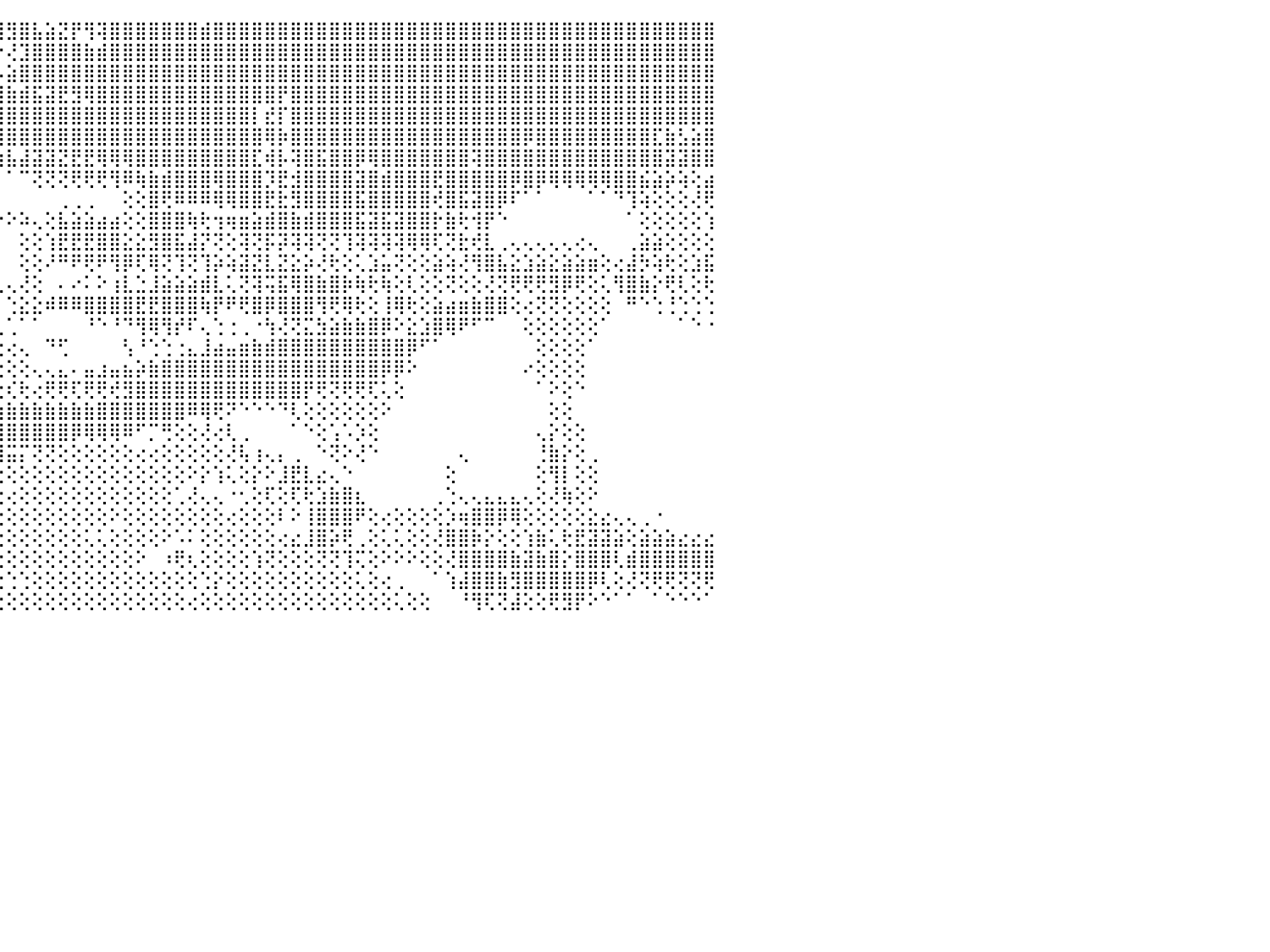

⢕⢿⢇⢔⠔⠕⢘⣑⢅⢕⠕⠑⠁⠀⠀⠀⠀⠀⠀⠀⠀⠀⠀⠀⠀⠀⠀⠀⠀⠀⠜⢿⣿⣿⣿⣿⣿⣿⣿⡝⢙⢟⣿⣿⣿⣻⣿⣧⣵⣝⡟⢻⢽⣿⣿⣿⣿⣿⣿⣿⣾⣿⣿⣿⣿⣿⣿⣿⣿⣿⣿⣿⣿⣿⣿⣿⣿⣿⣿⣿⣿⣿⣿⣿⣿⣿⣿⣿⣿⣿⣿⣿⣿⣿⣿⣿⣿⣿⣿⣿⠀
⢁⢅⢔⢔⠕⣵⣴⣿⡇⢅⠀⠀⠀⠀⠀⠀⠀⠀⠀⠀⠀⠀⠀⠀⠀⠀⠀⠀⠀⠀⠀⠁⢱⣽⣝⣟⢻⢿⣿⣇⣕⢸⣿⣿⡕⢜⣹⣿⣿⣿⣿⣷⣾⣿⣿⣿⣿⣿⣿⣿⣿⣿⣿⣿⣿⣿⣿⣿⣿⣿⣿⣿⣿⣿⣿⣿⣿⣿⣿⣿⣿⣿⣿⣿⣿⣿⣿⣿⣿⣿⣿⣿⣿⣿⣿⣿⣿⣿⣿⣿⠀
⢕⢕⢕⡕⣼⣿⣿⣿⢕⠑⠀⠀⠀⠀⠀⠀⠀⠀⠀⠀⠀⠀⠀⠀⠀⠀⠀⠀⠀⠀⠀⠀⢸⣿⣿⣿⣿⣿⣿⣧⣽⣝⣿⣿⡧⣵⣿⣿⣿⣿⣿⣿⣿⣿⣿⣿⣿⣿⣿⣿⣿⣿⣿⣿⣿⣿⣿⣿⣿⣿⣿⣿⣿⣿⣿⣿⣿⣿⣿⣿⣿⣿⣿⣿⣿⣿⣿⣿⣿⣿⣿⣿⣿⣿⣿⣿⣿⣿⣿⣿⠀
⢕⢕⡣⢚⣶⣿⣿⣿⡇⠀⠀⠀⠀⠀⠀⠀⠀⠀⠀⠀⠀⠀⠀⠀⠀⠀⠀⠀⠀⠀⢀⣄⣼⣿⣿⣿⣿⣿⣿⣿⣿⣿⣿⣿⣿⣷⣾⣯⣽⣟⣻⢿⣿⣿⣿⣿⣿⣿⣿⣿⣿⣿⣿⣿⣿⣿⡟⣿⣿⣿⣿⣿⣿⣿⣿⣿⣿⣿⣿⣿⣿⣿⣿⣿⣿⣿⣿⣿⣿⣿⣿⣿⣿⣿⣿⣿⣿⣿⣿⣿⠀
⢕⢔⢍⢝⢟⠝⠝⠕⠑⠀⠀⠀⠀⠀⠀⠀⠀⠀⠀⠀⠀⠀⠀⠀⠀⠀⠀⠀⠀⢄⢕⢿⣿⢿⣿⣿⣿⣿⣿⣿⣿⣿⣿⣿⣿⣿⣿⣿⣿⣿⣿⣿⣿⣿⣿⣿⣿⣿⣿⣿⣿⣿⣿⣿⡇⣞⡏⣿⣿⣿⣿⣿⣿⣿⣿⣿⣿⣿⣿⣿⣿⣿⣿⣿⣿⣿⣿⣿⣿⣿⣿⣿⣿⣿⣿⣿⣿⣿⣿⣿⠀
⢁⢅⢄⢄⢔⢔⢔⢕⢕⠀⠀⠀⠀⠀⠀⠀⠀⠀⠀⠀⠀⠀⠀⠀⠀⠀⠀⠀⠀⠕⢕⢕⢕⢕⣵⡽⣝⣝⣟⡟⢻⢿⢿⢿⣿⣿⣿⣿⣿⣿⣿⣿⣿⣿⣿⣿⣿⣿⣿⣿⣿⣿⣿⣿⣿⢿⡷⣿⣿⣿⣿⣿⣿⣿⣿⣿⣿⣿⣿⣿⣿⣿⣿⣿⣿⡿⣿⣿⣿⣿⣿⣿⣿⣿⣿⣏⣷⣣⣵⣿⠀
⠕⠕⠑⢑⠑⠁⠁⠁⠀⠀⠀⠀⠀⠀⠀⠀⠀⠀⠀⠀⠀⠀⢀⡵⢏⢕⢔⢔⢕⢕⢱⣧⣷⣕⢏⢕⠛⠛⠟⢿⠿⢿⢷⣷⣷⣧⣼⣽⣽⣝⣟⣟⢿⢿⢿⣿⣿⣿⣿⣿⣿⣿⣿⣿⣏⢾⡧⢽⣿⣯⣿⣿⡿⢿⣿⣿⣿⣿⣿⣿⣿⢽⣿⣿⣿⣿⣿⣿⣿⣿⣿⣿⣿⣿⣿⣿⣽⣽⣿⣿⠀
⠀⠀⠀⠀⠀⠀⠀⠀⠀⠀⠀⠀⠀⠀⠀⠀⠀⠀⠀⠀⠀⠀⢕⢕⢕⠕⢕⢕⢕⢕⢜⢝⢟⢿⡇⠁⠀⠀⠀⠀⠀⠀⠀⠁⠁⠁⠉⢝⢝⢝⢟⢟⢟⢻⠿⢷⣷⣾⣿⣿⣿⢿⣿⣿⣿⡹⣟⣺⣿⣿⣿⣿⣽⣿⣾⣿⣿⣿⣟⣿⣿⣿⣿⣿⡿⣿⡿⢿⢿⢿⢿⢿⣿⣿⣮⣵⡵⢵⢕⣴⠀
⠀⠀⠀⠀⠀⠀⠀⠀⠀⠀⠀⠀⡀⠀⠀⠀⠀⠀⠀⠀⠀⢄⢕⢕⢕⢱⡕⢕⢕⢕⢕⢕⢕⢕⢕⢄⢄⢄⢀⠀⠀⠀⠀⠀⠀⠀⠀⠀⠀⢀⢀⢀⠀⠀⢕⢕⣿⢟⠿⠿⠿⢿⢿⣿⣿⣟⣗⣻⣿⣿⣿⣿⣯⣿⣿⣿⣿⣿⢞⣿⣯⣽⣿⡿⠏⠁⠁⠀⠀⠀⠁⠁⠙⢹⢵⢕⢕⢕⢜⢟⠀
⠀⢰⠀⢔⢱⣧⢄⠐⠔⠄⠀⠀⠙⠀⠀⠀⠀⠀⠀⠀⢄⢕⢕⢕⢕⢕⢕⢕⢕⢕⢕⢕⢕⢕⢑⠑⠑⠑⠑⢄⠁⠀⠀⠐⠐⠕⠵⢄⢕⣧⣵⣵⣴⣴⢕⢕⣿⣿⣿⢷⢗⢲⢶⣶⣵⣾⣿⣷⣾⣿⣿⣿⣯⣽⣯⣽⣿⣿⡗⣷⢗⢺⡟⠑⠀⠀⠀⠀⠀⠀⠀⠀⠀⠁⢕⢕⢕⢕⢕⢱⠀
⠀⠀⢄⢰⡆⣶⢔⠐⠀⠀⢄⠀⠀⢀⢀⢀⢀⢀⢀⢔⣕⣕⢕⢕⢕⢕⢕⢕⢕⢕⢕⢕⢕⠕⠕⠕⢕⠀⠀⢕⠕⠕⢕⠀⠀⠀⢕⢕⢱⣟⣟⣟⣿⣿⣕⣕⣻⣿⣯⣼⡝⢝⢕⢽⢝⡯⡽⢽⢽⢝⢝⢹⢽⢽⢽⢽⢿⢿⢏⢝⣗⢞⣇⢀⢄⢄⢄⢄⢄⢔⢄⠀⠀⢀⣵⣵⢕⢕⢕⢕⠀
⠀⠀⠁⢸⡇⢿⢕⠕⠀⠀⢕⠀⠀⣱⣕⣕⡕⢕⣱⣾⣿⣿⡿⢕⢕⢕⢕⢕⢕⢕⢕⢕⢕⠀⠀⠀⢕⢕⠀⢕⢕⢕⢕⢄⠀⠀⢕⢕⠜⠛⠟⢟⠟⢻⡿⢏⢿⢝⢹⢝⢹⡵⢵⣽⣝⣇⣝⣕⡵⢜⢗⢕⢅⣱⣥⢝⢕⢕⣵⢵⢜⢻⣿⣧⣕⣱⣵⣕⣵⣵⣶⢕⢔⣼⡳⢵⢗⢕⣱⣯⠀
⠀⠀⠀⢕⢕⢕⠁⠀⠀⢀⢕⢕⣰⣿⣿⣿⣿⣿⣿⣿⣿⣿⢇⢕⢕⢕⢕⢕⢕⢕⠕⠕⢕⢄⢀⠀⠔⢕⠀⢕⠕⢕⣇⢕⢄⢄⢜⢕⠀⠄⠔⠅⠕⢰⣇⣑⣸⣵⣵⣵⣾⣇⢅⢝⢽⢭⣯⢿⣿⣷⣿⡷⢷⢗⢷⢕⢇⢕⢕⢝⢕⢕⢜⢝⢟⢟⢟⣻⡿⢟⢕⢅⢻⣿⣷⡕⢟⢇⢕⢗⠀
⠀⠀⠁⠀⠀⠅⠅⢄⢄⢔⢕⠜⠟⠻⢿⢿⢿⠿⠿⠿⢿⢿⢕⢕⢕⢕⢕⢑⣸⢗⢇⠅⠕⠑⠀⠐⠕⠑⠂⠅⢜⢏⢝⠕⠁⢑⣕⣕⠾⠿⠿⣿⣿⣿⣿⣟⣟⣿⣿⣿⢷⡟⠟⢟⣿⡿⣿⣿⣿⢻⢟⢿⢗⢕⢸⢿⢗⢕⣵⣴⣶⣷⣿⣿⢕⢔⢝⢝⢕⢕⢕⢕⠀⠛⠑⢑⢘⢑⢑⢑⠀
⠀⠀⢰⣦⡔⢀⢔⢕⠕⠁⠀⠀⠀⠀⠀⠀⠀⠀⠀⠀⠀⠀⠀⠁⢕⢕⠁⠀⣿⢁⠄⢐⣑⣀⠀⠀⠀⠑⠐⠀⢀⠔⠕⣥⢀⢁⠁⠁⠀⠀⠀⠘⠑⠘⠙⢻⢿⢻⡞⠏⢄⢑⢐⢀⠐⢳⢜⢝⣍⣳⣵⣷⣷⣿⡿⠕⣕⣱⣿⢿⠟⠋⠉⠀⠀⢕⢕⢕⢕⢕⢕⠁⠀⠀⠀⠀⠀⠁⠑⠐⠀
⠕⠇⡜⠽⢕⠕⠁⠀⠀⠀⠀⠀⠀⠀⠀⠀⠀⠀⠀⠀⠀⠀⠀⠀⠑⠕⢔⢅⢼⢕⠀⠈⠝⠁⢀⠀⠀⠀⠃⢄⢀⢀⠀⢜⢕⢔⢄⠀⠙⢋⠀⠀⠀⠀⢣⠘⢑⢑⢐⣄⣸⣴⣤⣶⣷⣾⣿⣿⣿⣿⣿⣿⣿⣿⣿⣿⡿⠋⠁⠀⠀⠀⠀⠀⠀⠀⢕⢕⢕⢕⠁⠀⠀⠀⠀⠀⠀⠀⠀⠀⠀
⠀⠀⢀⢔⠑⠀⠀⠀⠀⠀⠀⠀⠀⠀⠀⠀⠀⠀⠀⠀⠀⠀⠀⠀⠀⠀⠁⠘⢕⢳⢔⢄⢔⢰⣕⣕⣱⣷⣷⣾⣾⣿⢟⢏⢕⢕⢕⢄⢄⣄⠄⣤⣰⣤⣦⡵⣷⣿⣿⣿⣿⣿⣿⣿⣿⣿⣿⣿⣿⣿⣿⣿⣿⣿⡿⡿⠕⠀⠀⠀⠀⠀⠀⠀⠀⠔⢕⢕⢕⢕⠀⠀⠀⠀⠀⠀⠀⠀⠀⠀⠀
⢕⢑⢕⠁⠀⠀⠀⠀⠀⠀⠀⠀⠀⠀⠀⠀⠀⠀⠀⠀⠀⠀⠀⠀⠀⠀⠀⠀⠀⠁⠑⠕⢝⢟⢳⢗⢗⢞⢝⢝⢝⢅⢕⢅⢔⢎⢗⢔⢟⢟⢏⢟⢟⢞⣻⣿⣿⣿⣿⣿⣿⣿⣿⣿⣿⣿⣿⣿⡟⢟⢝⢟⢟⢏⢅⢕⠀⠀⠀⠀⠀⠀⠀⠀⠀⠀⠁⠕⢕⠑⠀⠀⠀⠀⠀⠀⠀⠀⠀⠀⠀
⢀⢕⠀⠀⠀⠀⠀⠀⠀⠀⠀⠀⠀⠀⠀⠀⠀⠀⠀⠀⠀⠀⠀⠀⠀⠀⠀⠀⠀⠀⠀⠀⠀⠑⢕⢕⠕⣧⣥⡷⣴⣿⣷⣶⣷⣷⣷⣷⣷⣷⣷⣷⣿⣿⣿⣿⣿⣿⣿⠿⢿⢟⠝⠑⠑⠑⠙⢇⢕⢕⢕⢕⢕⢕⠕⠀⠀⠀⠀⠀⠀⠀⠀⠀⠀⠀⠀⢕⢕⠀⠀⠀⠀⠀⠀⠀⠀⠀⠀⠀⠀
⠕⠀⠀⠀⠀⠀⠀⠀⠀⠀⠀⠀⠀⠀⠀⠀⠀⠀⠀⠀⠀⠀⠀⠀⠀⠀⠀⠀⠀⠀⠀⠀⠀⠀⠀⠁⢜⢝⢿⣷⣿⣿⣿⣿⣿⣿⣿⣿⣿⣿⡿⢿⢿⢿⠿⠋⡉⢛⢕⢕⢜⢔⢇⢀⠀⠀⠀⠁⠑⢕⢡⠡⡱⢕⠀⠀⠀⠀⠀⠀⠀⠀⠀⠀⠀⠀⢄⡕⢕⢕⠀⠀⠀⠀⠀⠀⠀⠀⠀⠀⠀
⠀⠀⠀⠀⠀⠀⠀⠀⠀⠀⠀⠀⠀⠀⠀⠀⠀⠀⠀⠀⠀⠀⠀⠀⠀⠀⠀⠀⠀⠀⠀⠀⠀⠀⠀⠀⠑⢌⢎⠗⣿⣿⣿⣿⣿⣭⡍⢝⢝⢕⢕⢕⢕⢕⢕⢔⢔⢕⢕⢕⢕⢕⢜⢧⢰⢄⡄⢀⠀⠑⢝⠕⢜⠑⠀⠀⠀⠀⠀⠀⢄⠀⠀⠀⠀⠀⢘⣷⡕⢕⢀⠀⠀⠀⠀⠀⠀⠀⠀⠀⠀
⠀⠀⠀⠀⠀⠀⠀⠀⠀⠀⠀⠀⠀⠀⠀⠀⠀⠀⠀⠀⠀⠀⠀⠀⠀⠀⠀⠀⠀⠀⠀⠀⠀⠀⠀⠀⠀⢕⢕⠎⢝⢛⢛⢛⢔⢕⢕⢕⢕⢕⢕⢕⢕⢕⢕⢕⢕⢕⢕⠕⡕⢱⢅⢕⡕⠕⣸⣟⣇⣔⢄⠑⠀⠀⠀⠀⠀⠀⠀⢕⠀⠀⠀⠀⠀⠀⢕⢻⡇⢕⢕⠀⠀⠀⠀⠀⠀⠀⠀⠀⠀
⠀⠀⠀⠀⠀⠀⠀⠀⠀⠀⠀⠀⠀⠀⠀⠀⠀⠀⠀⠀⠀⠀⠀⠀⠀⠀⠀⠀⠀⠀⠀⠀⠀⠀⠀⠀⠀⠀⢕⢕⢕⢕⢕⢕⢕⢔⢕⢕⢕⢕⢕⢕⢕⢕⢕⢕⢕⢕⢁⢜⢄⢄⠐⢂⢕⢏⢕⢏⢗⣱⣷⣿⣆⠀⠀⠀⠀⠀⢀⢑⢄⢄⣄⣄⣄⢄⢕⢜⢷⢕⠕⠀⠀⠀⠀⠀⠀⠀⠀⠀⠀
⠀⠀⠀⠀⠀⠀⠀⠀⠀⠀⠀⠀⠀⠀⠀⠀⠀⠀⠀⠀⠀⠀⠀⠀⠀⠀⠀⠀⠀⠀⠀⠀⠀⠀⠀⠀⠀⠀⠀⢕⢕⢕⢕⢕⢕⢕⢕⢕⢕⢕⢕⢕⢕⠕⢕⢕⢕⢕⢕⢕⢕⢕⢔⢕⢕⢕⠇⠕⢸⣿⣿⣿⠟⢕⢔⢕⢕⢕⢕⡱⢶⣿⣿⡿⢿⢕⢕⢕⢕⢕⣕⣔⢄⢄⢀⠐⠀⠀⠀⠀⠀
⠀⠀⠀⠀⠀⠀⠀⠀⠀⠀⠀⠀⠀⠀⠀⠀⠀⠀⠀⠀⠀⠀⠀⠀⠀⠀⠀⠀⠀⠀⠀⠀⠀⠀⠀⠀⠀⠀⠀⠁⢕⢕⢕⢕⢕⢕⢕⢕⢕⢕⢕⢅⢅⢕⢕⢕⢕⠕⠡⠅⢕⢕⢕⢕⢕⢕⢔⣔⣸⣿⡵⢟⢀⢕⢅⢅⢕⢕⢜⣿⣿⡷⡕⢕⢕⢱⣷⢅⢗⣟⣽⣽⣵⢕⣵⣵⣵⣔⣔⣔⠀
⠀⠀⠀⠀⠀⠀⠀⠀⠀⠀⠀⠀⠀⠀⠀⠀⠀⠀⠀⠀⠀⠀⠀⠀⠀⠀⠀⠀⠀⠀⠀⠀⠀⠀⠀⠀⠀⠀⠀⠀⠑⢕⢕⢕⢕⢕⢕⢕⢕⢕⢕⢕⢕⢕⢕⠕⠀⠰⢟⢆⢕⢕⢕⢕⢱⢝⢕⢕⢕⢝⢝⢹⢍⢕⠕⠕⠕⢕⢕⢜⣿⣿⣿⣿⣷⣽⣷⣿⡕⣿⣿⣿⢇⣾⣿⣿⣿⣿⣿⣿⠀
⠀⠀⠀⠀⠀⠀⠀⠀⠀⠀⠀⠀⠀⠀⠀⠀⠀⠀⠀⠀⠀⠀⠀⠀⠀⠀⠀⠀⠀⠀⠀⠀⠀⠀⠀⠀⠀⠀⠀⠀⠀⢕⢕⢱⢕⢑⢑⢕⢕⢕⢕⢕⢕⢕⢕⢕⢕⢕⢕⢕⢑⡕⢕⢕⢕⢕⢕⢕⢕⢕⢕⢕⢅⢕⢔⢀⠀⠀⠁⢱⣼⣿⣿⣷⣻⣿⣿⣿⣿⣿⡿⢇⢕⢜⢝⢟⢟⢝⢝⢟⠀
⠀⠀⠀⠀⠀⠀⠀⠀⠀⠀⠀⠀⠀⠀⠀⠀⠀⠀⠀⠀⠀⠀⠀⠀⠀⠀⠀⠀⠀⠀⠀⠀⠀⠀⠀⠀⠀⠀⠀⠀⢄⢕⢕⢕⢕⢕⢕⢕⢕⢕⢕⢕⢕⢕⢕⢕⢕⢕⢕⢔⢕⢕⢕⢕⢕⢕⢕⢕⢕⢕⢕⢕⢕⢕⢕⢅⢕⢕⠀⠀⠘⢻⢏⢝⣼⢕⢕⢟⣻⡟⠕⠑⠁⠁⠀⠁⠑⠑⠑⠁⠀
⠀⠀⠀⠀⠀⠀⠀⠀⠀⠀⠀⠀⠀⠀⠀⠀⠀⠀⠀⠀⠀⠀⠀⠀⠀⠀⠀⠀⠀⠀⠀⠀⠀⠀⠀⠀⠀⠀⠀⠀⠀⠀⠀⠀⠀⠀⠀⠀⠀⠀⠀⠀⠀⠀⠀⠀⠀⠀⠀⠀⠀⠀⠀⠀⠀⠀⠀⠀⠀⠀⠀⠀⠀⠀⠀⠀⠀⠀⠀⠀⠀⠀⠀⠀⠀⠀⠀⠀⠀⠀⠀⠀⠀⠀⠀⠀⠀⠀⠀⠀⠀